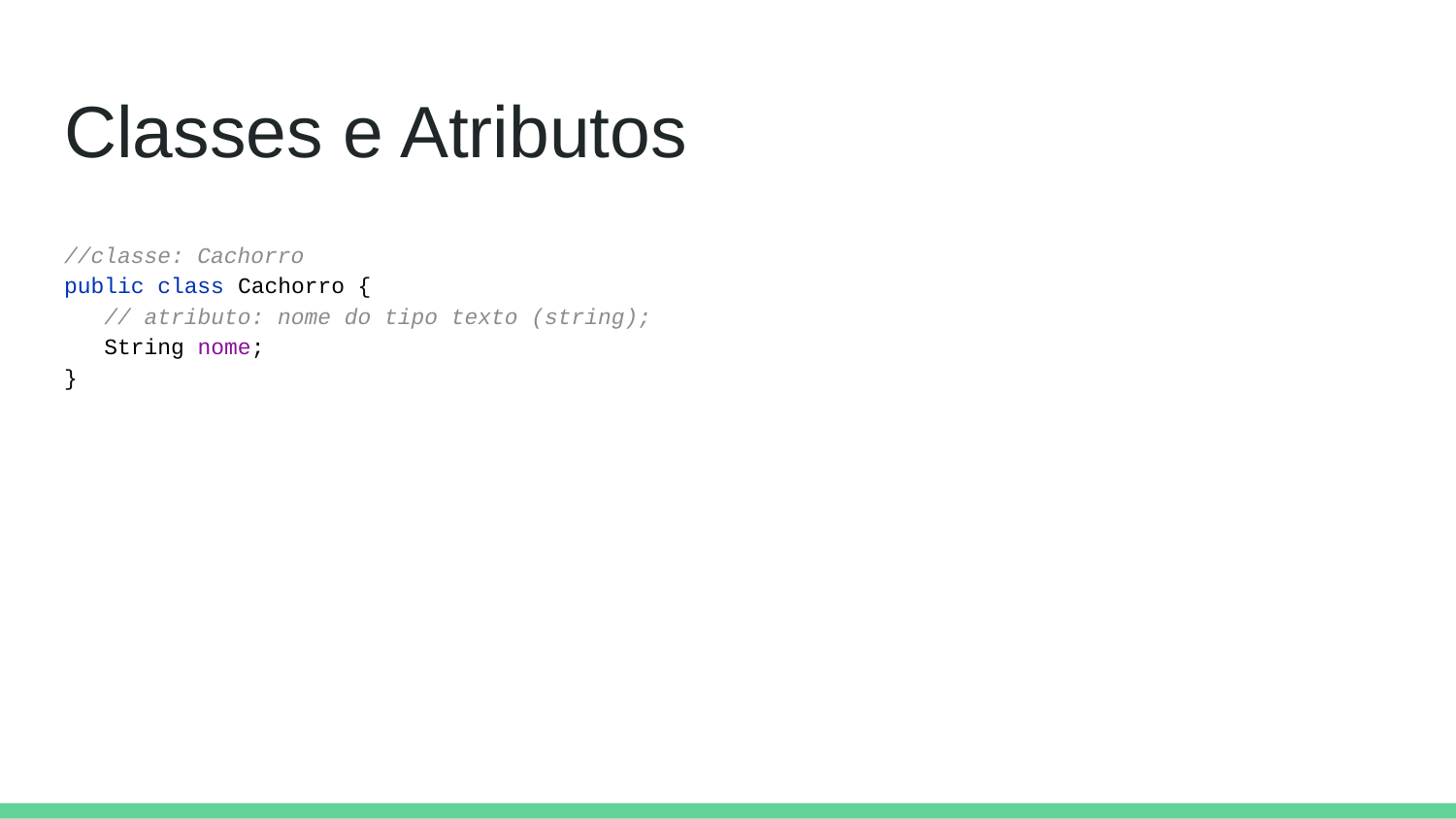

# Classes e Atributos
//classe: Cachorro
public class Cachorro {
   // atributo: nome do tipo texto (string);
   String nome;
}